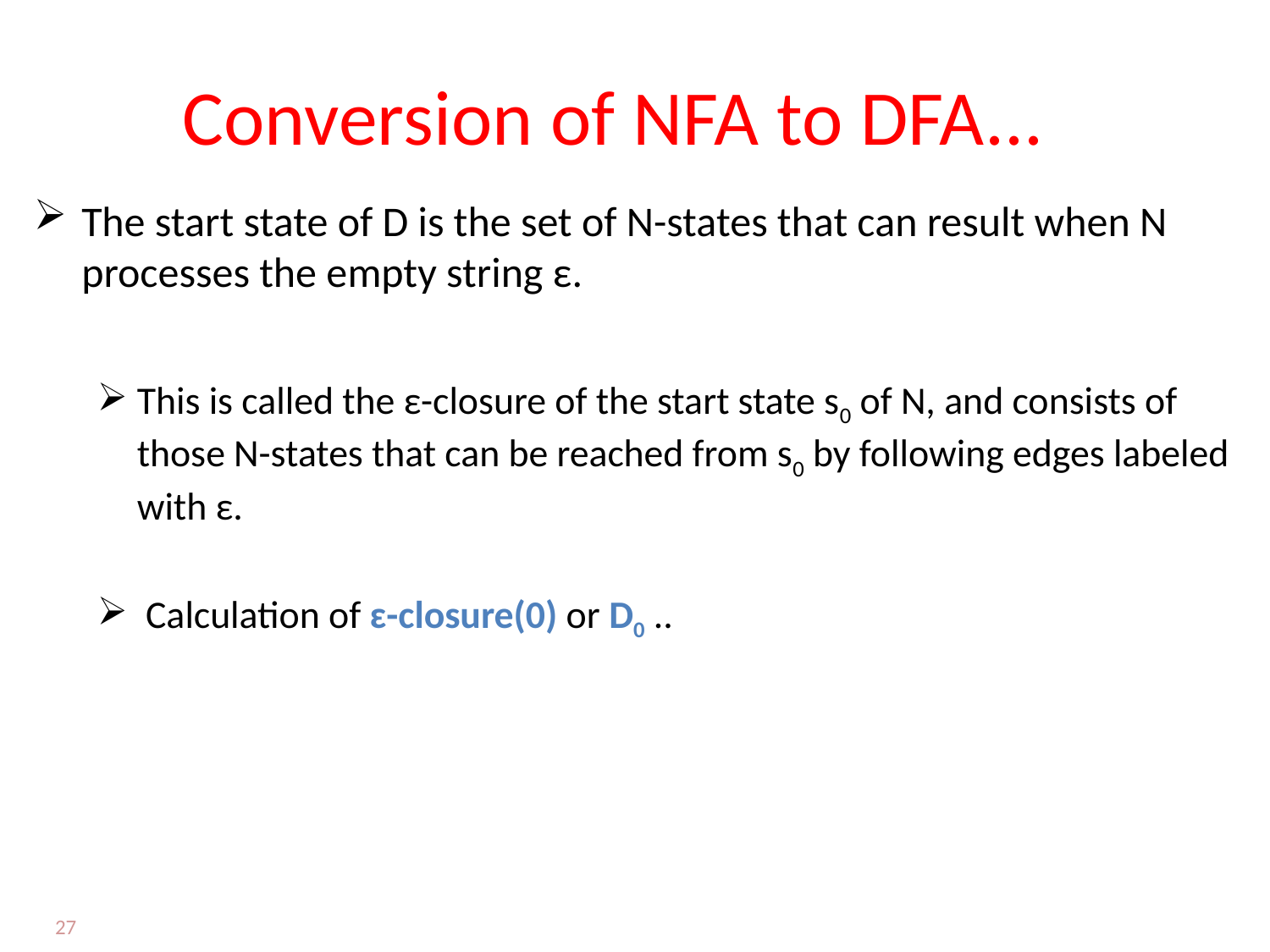

# Conversion of NFA to DFA...
The start state of D is the set of N-states that can result when N processes the empty string ε.

This is called the ε-closure of the start state s0 of N, and consists of those N-states that can be reached from s0 by following edges labeled with ε.

 Calculation of ɛ-closure(0) or D0 ..
27